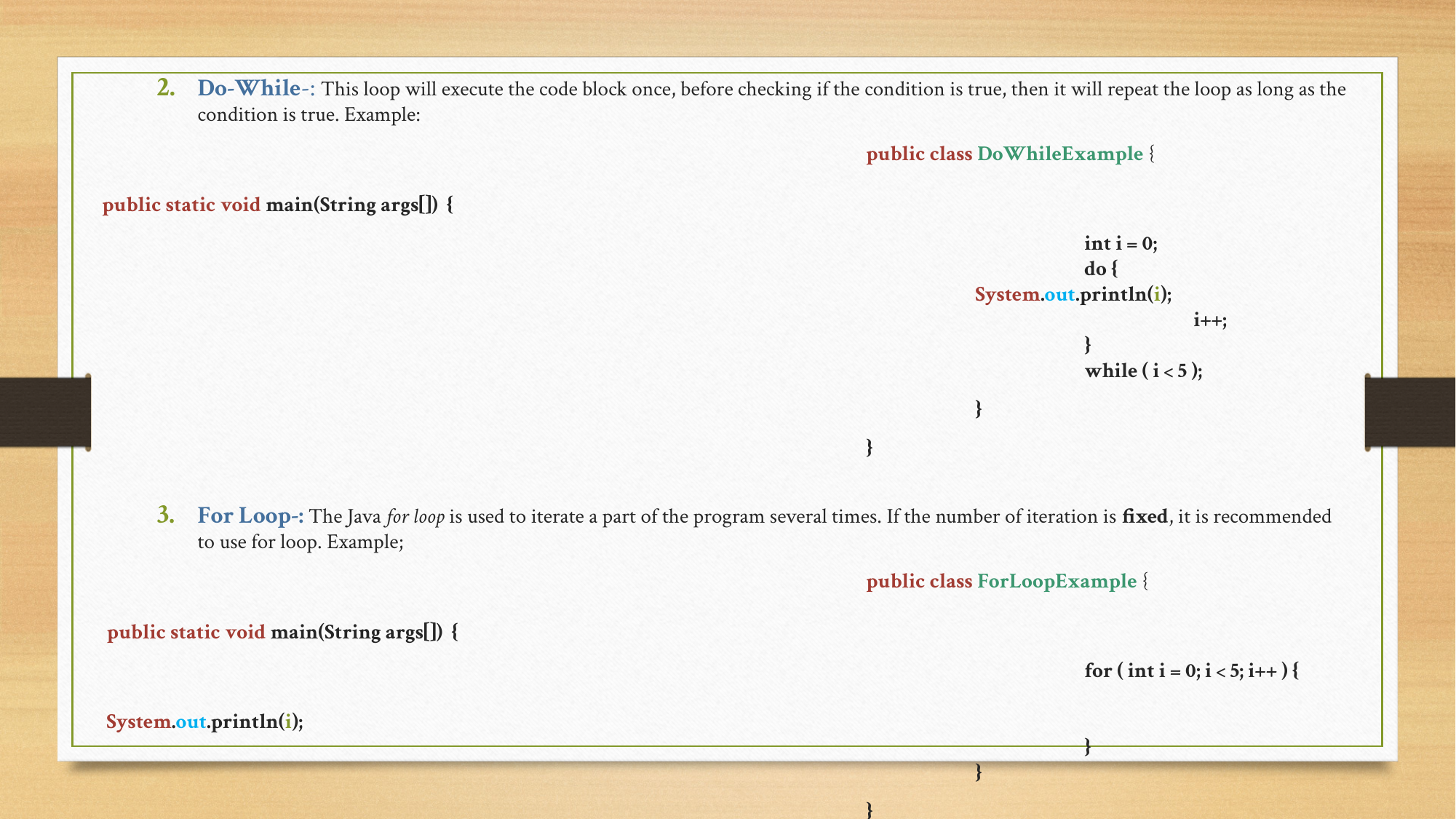

Do-While-: This loop will execute the code block once, before checking if the condition is true, then it will repeat the loop as long as the condition is true. Example:
							public class DoWhileExample {       
								public static void main(String args[])  {
        									int i = 0;
									do {
                      								System.out.println(i);
										i++;
									}
									while ( i < 5 );
       					 			}
							}
For Loop-: The Java for loop is used to iterate a part of the program several times. If the number of iteration is fixed, it is recommended to use for loop. Example;
							public class ForLoopExample {       
								 public static void main(String args[])  {
        									for ( int i = 0; i < 5; i++ ) {
										 System.out.println(i);
									}
				       				}
							}